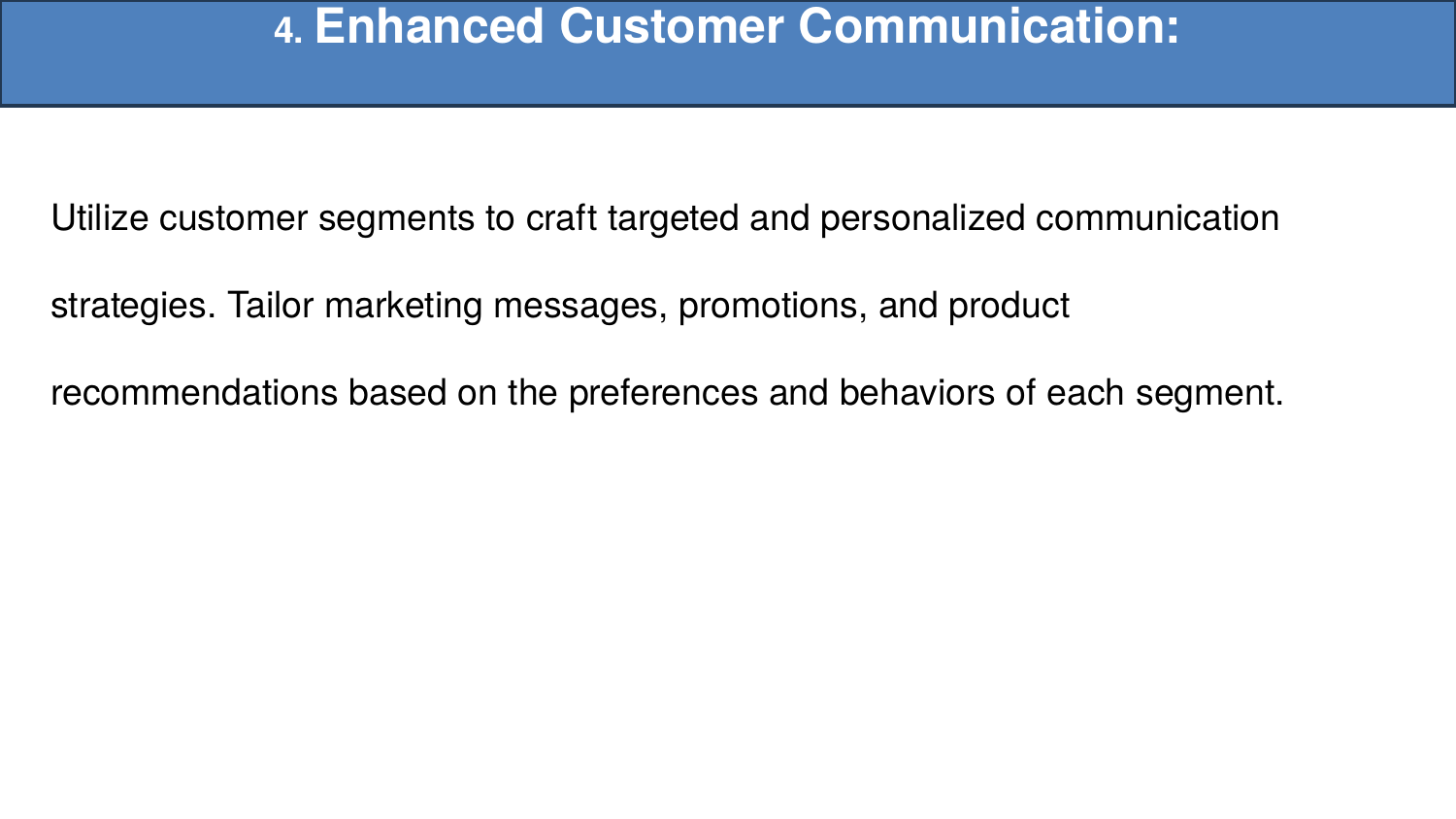

4. Enhanced Customer Communication:
Utilize customer segments to craft targeted and personalized communication strategies. Tailor marketing messages, promotions, and product recommendations based on the preferences and behaviors of each segment.